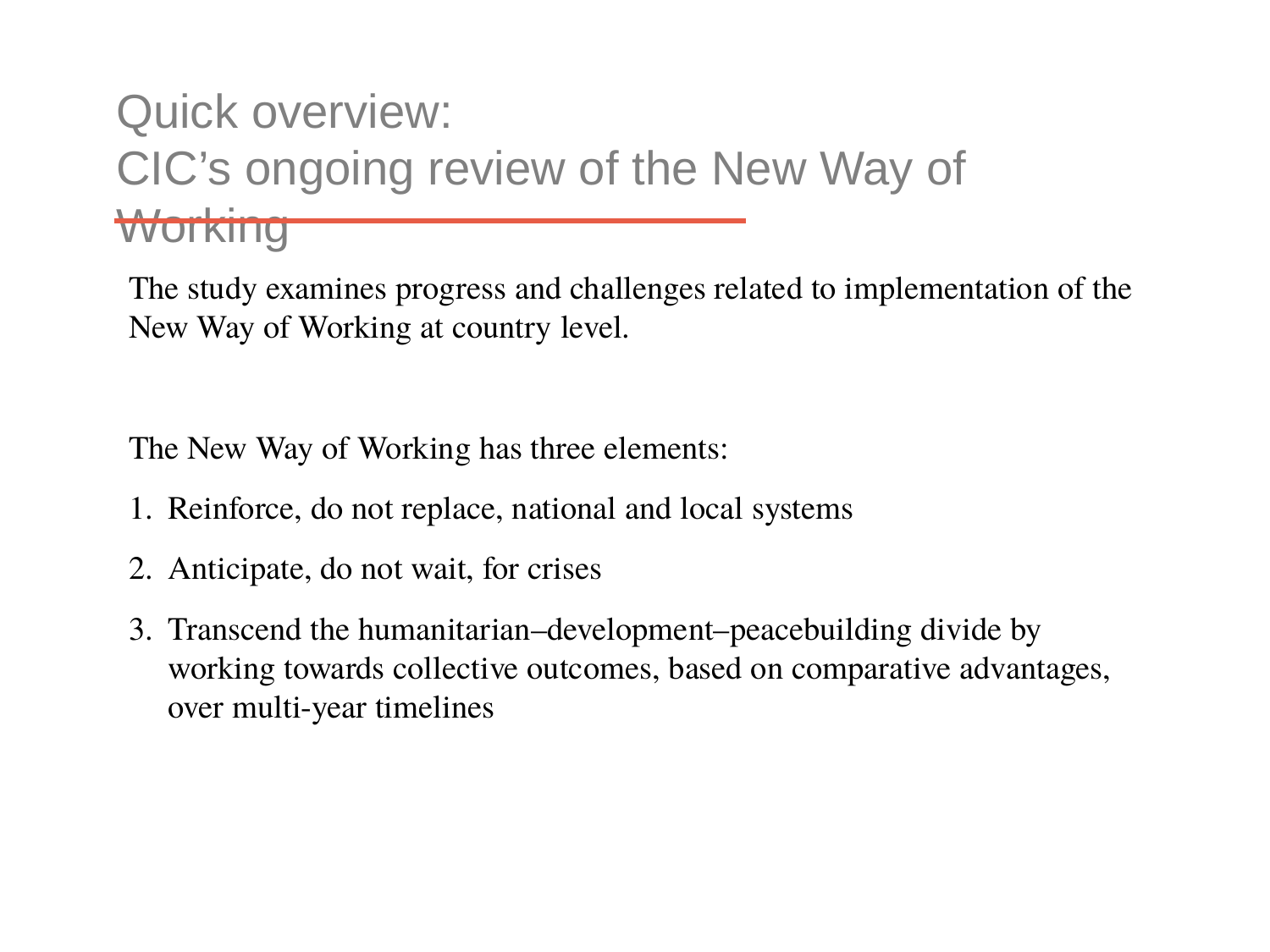

Quick overview:
CIC’s ongoing review of the New Way of Working
The study examines progress and challenges related to implementation of the  New Way of Working at country level.

The New Way of Working has three elements:
Reinforce, do not replace, national and local systems
Anticipate, do not wait, for crises
Transcend the humanitarian–development–peacebuilding divide by working towards collective outcomes, based on comparative advantages, over multi-year timelines